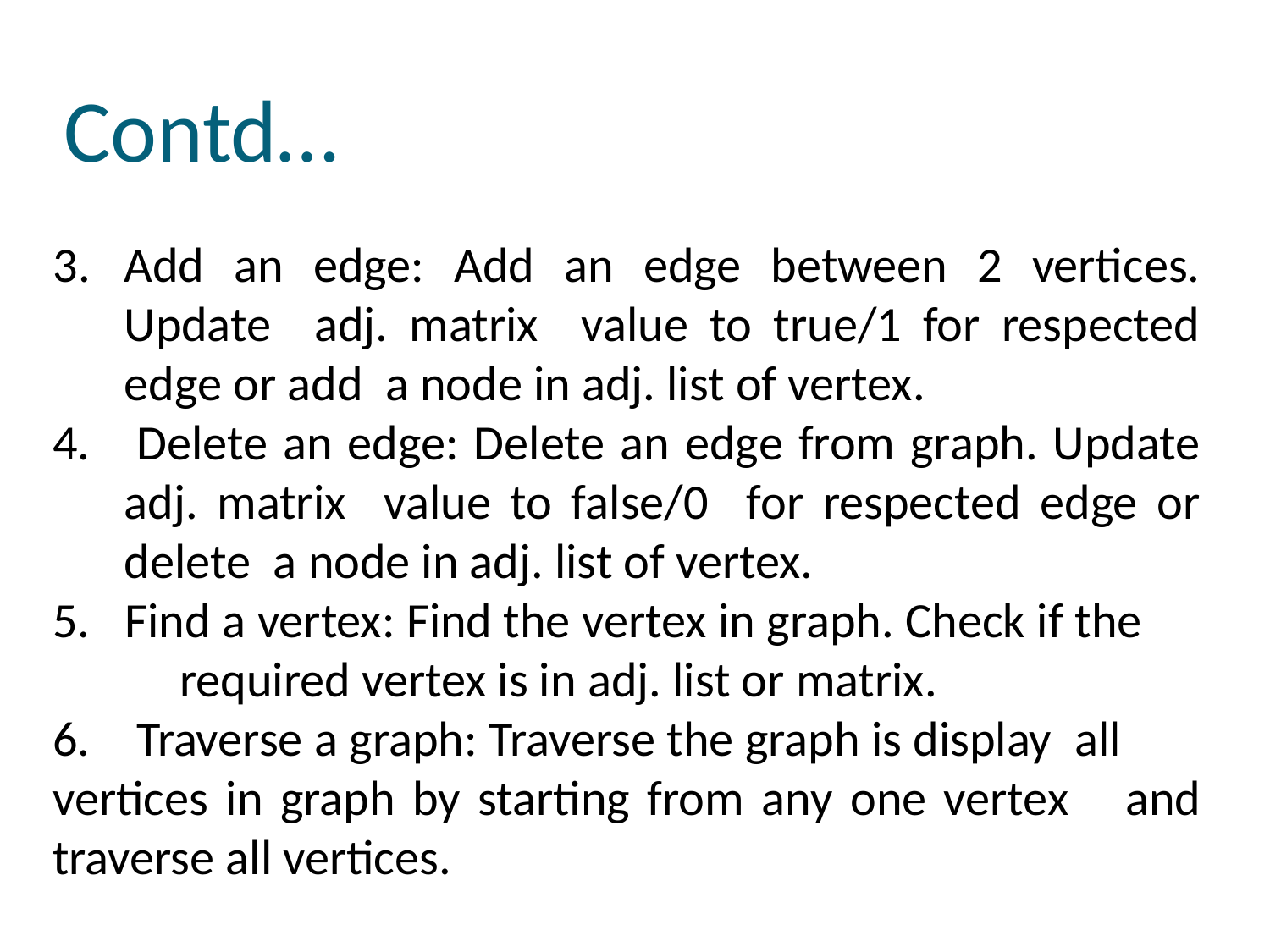

# Contd…
Add an edge: Add an edge between 2 vertices. Update  adj. matrix  value to true/1 for respected edge or add  a node in adj. list of vertex.
4.   Delete an edge: Delete an edge from graph. Update adj. matrix  value to false/0  for respected edge or delete  a node in adj. list of vertex.
5.   Find a vertex: Find the vertex in graph. Check if the        	required vertex is in adj. list or matrix.
6.    Traverse a graph: Traverse the graph is display  all 	vertices in graph by starting from any one vertex 	and traverse all vertices.